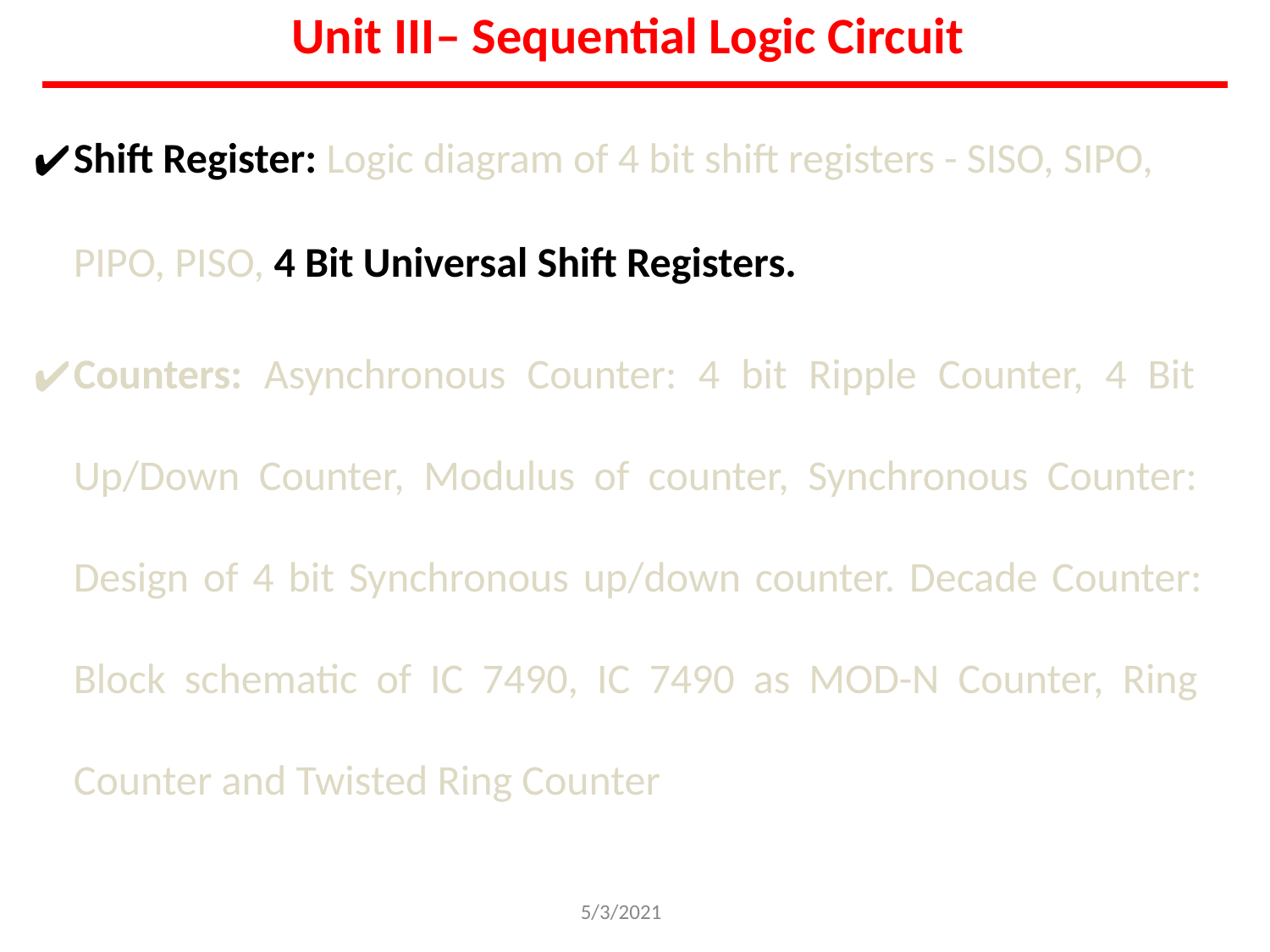

# Unit III– Sequential Logic Circuit

Shift Register: Logic diagram of 4 bit shift registers - SISO, SIPO,

PIPO, PISO, 4 Bit Universal Shift Registers.
Counters: Asynchronous Counter: 4 bit Ripple Counter, 4 Bit  Up/Down Counter, Modulus of counter, Synchronous Counter:  Design of 4 bit Synchronous up/down counter. Decade Counter:  Block schematic of IC 7490, IC 7490 as MOD-N Counter, Ring  Counter and Twisted Ring Counter
5/3/2021